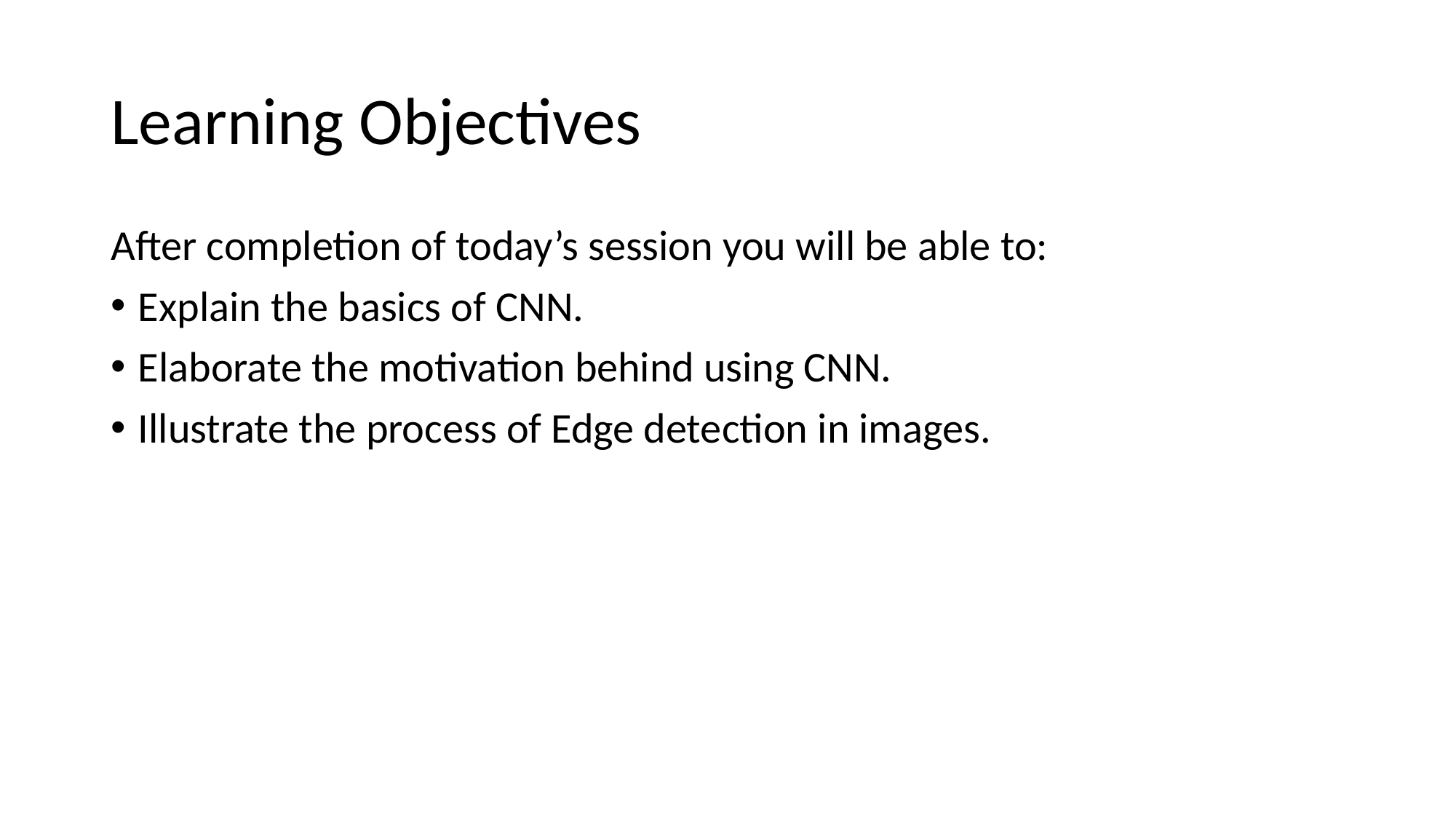

# Learning Objectives
After completion of today’s session you will be able to:
Explain the basics of CNN.
Elaborate the motivation behind using CNN.
Illustrate the process of Edge detection in images.